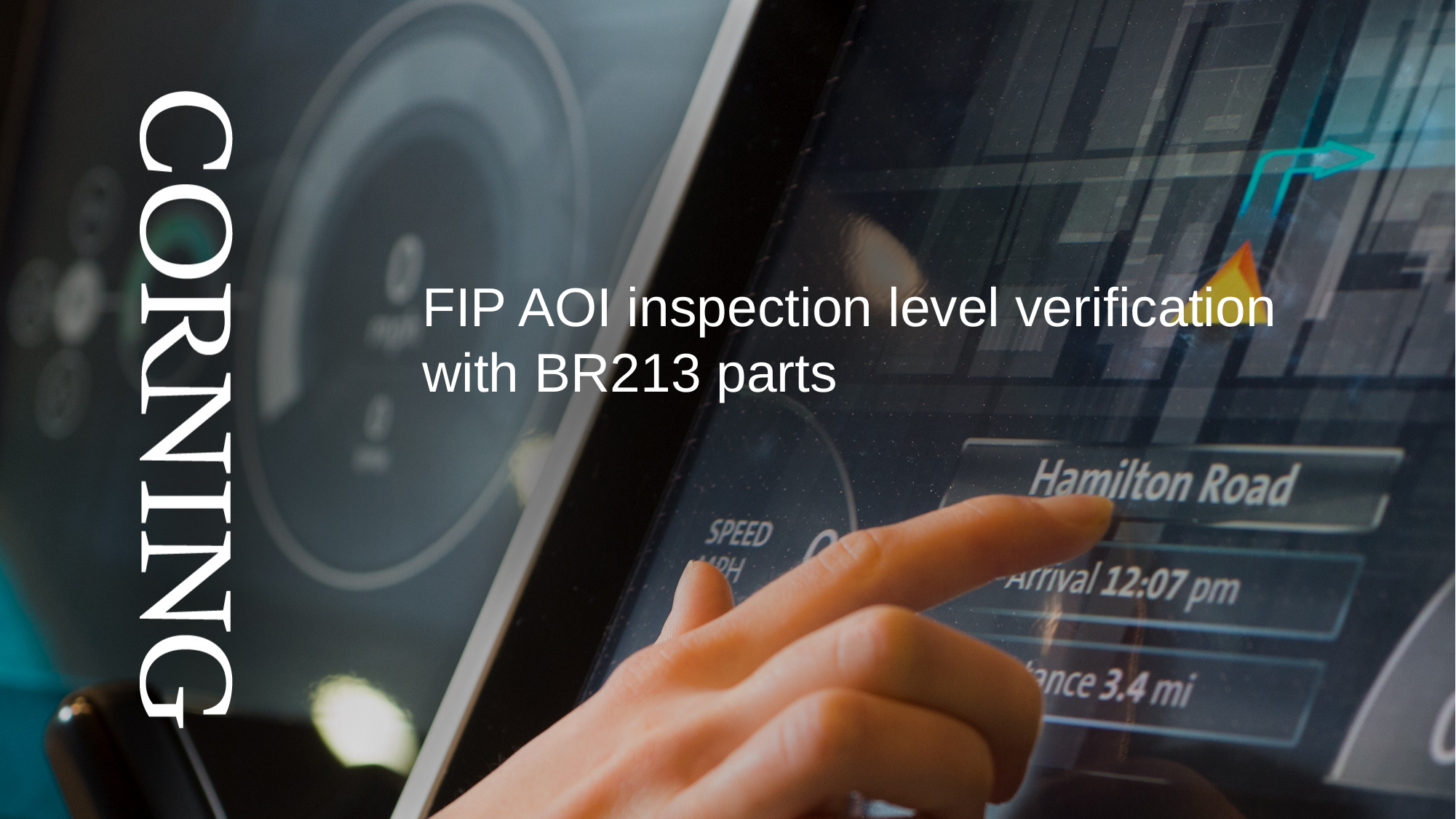

# FIP AOI inspection level verification with BR213 parts